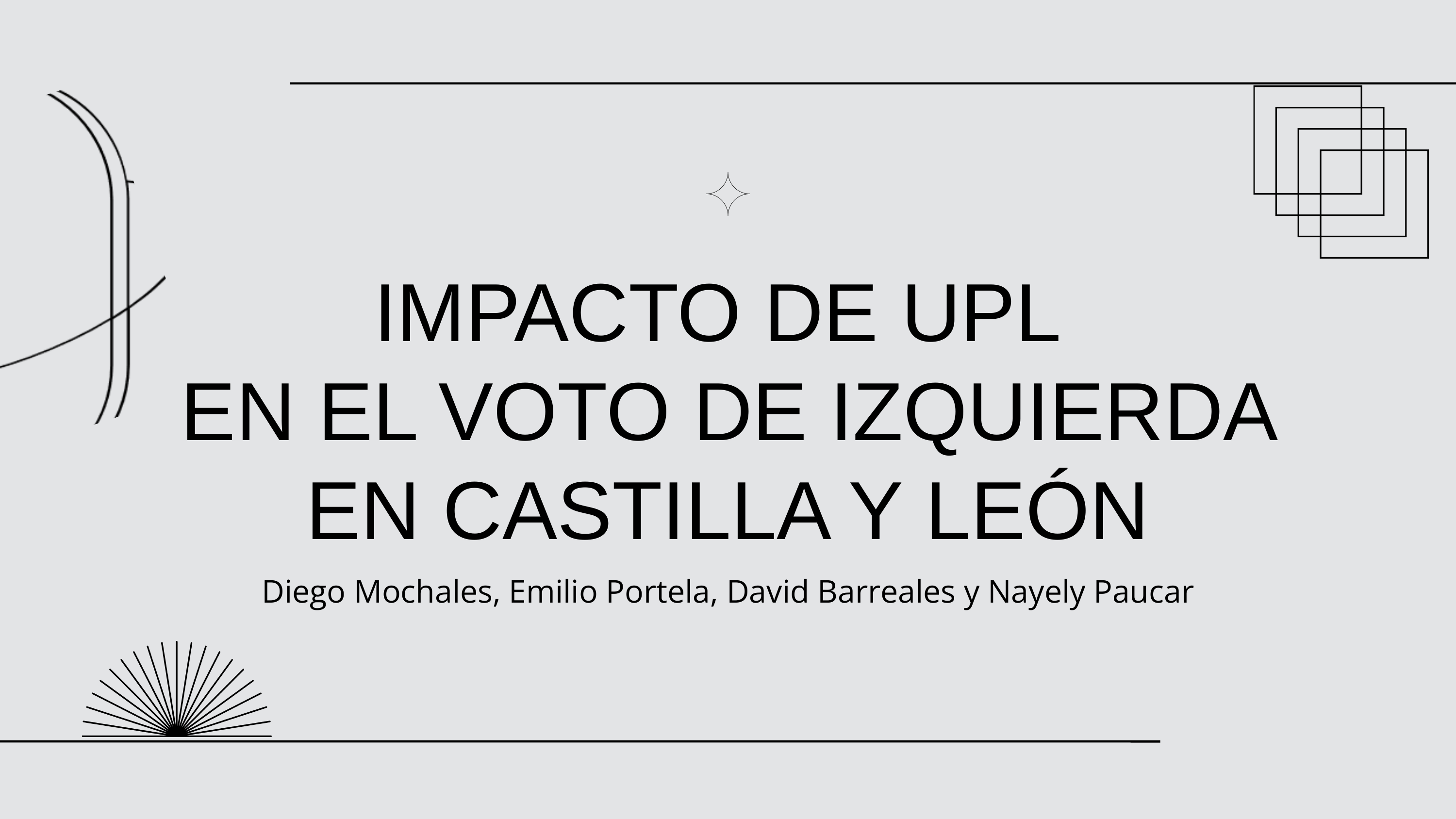

IMPACTO DE UPL
EN EL VOTO DE IZQUIERDA EN CASTILLA Y LEÓN
Diego Mochales, Emilio Portela, David Barreales y Nayely Paucar